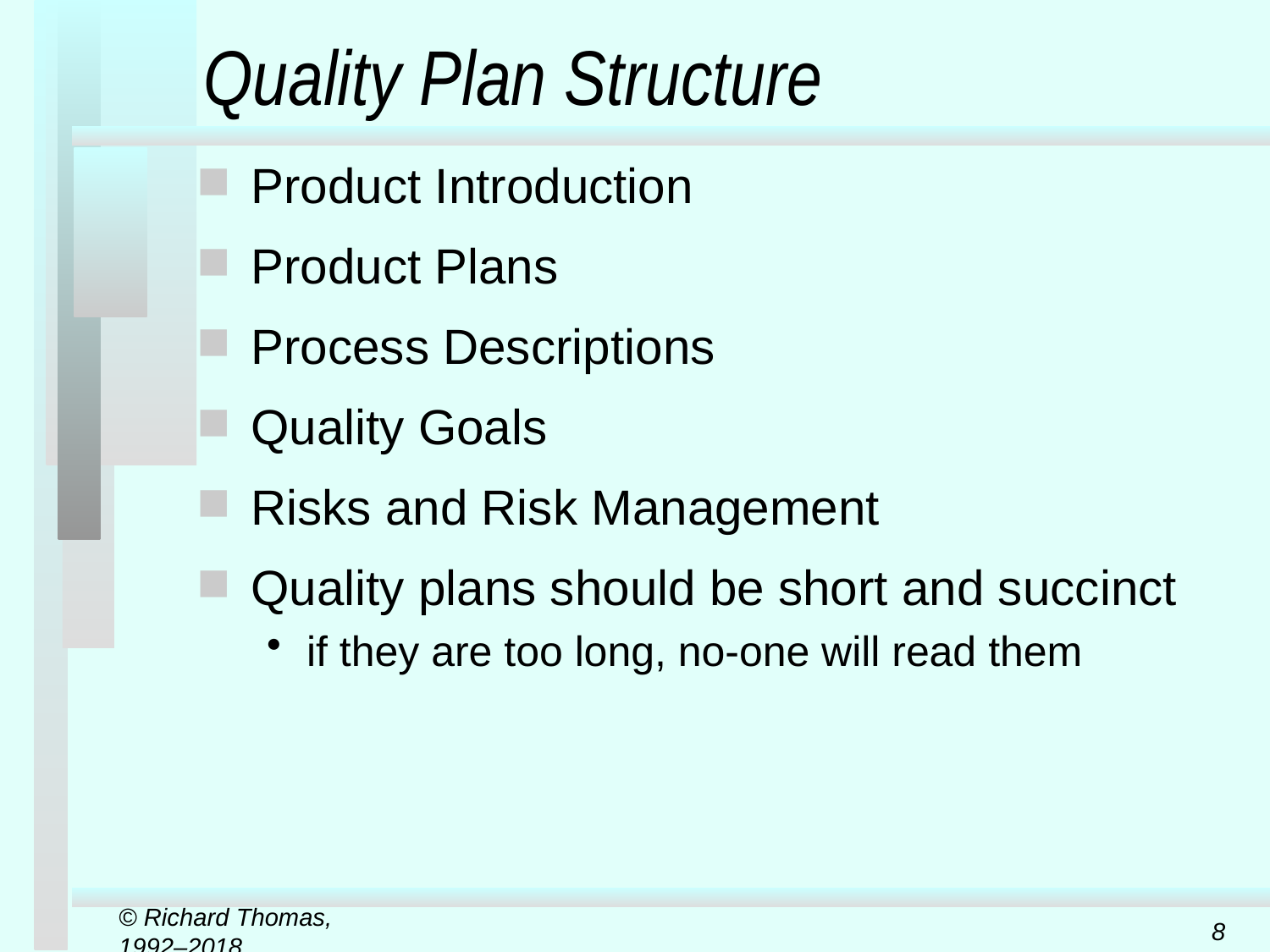

# Quality Plan Structure
Product Introduction
Product Plans
Process Descriptions
Quality Goals
Risks and Risk Management
Quality plans should be short and succinct
if they are too long, no-one will read them
© Richard Thomas, 1992–2018
8